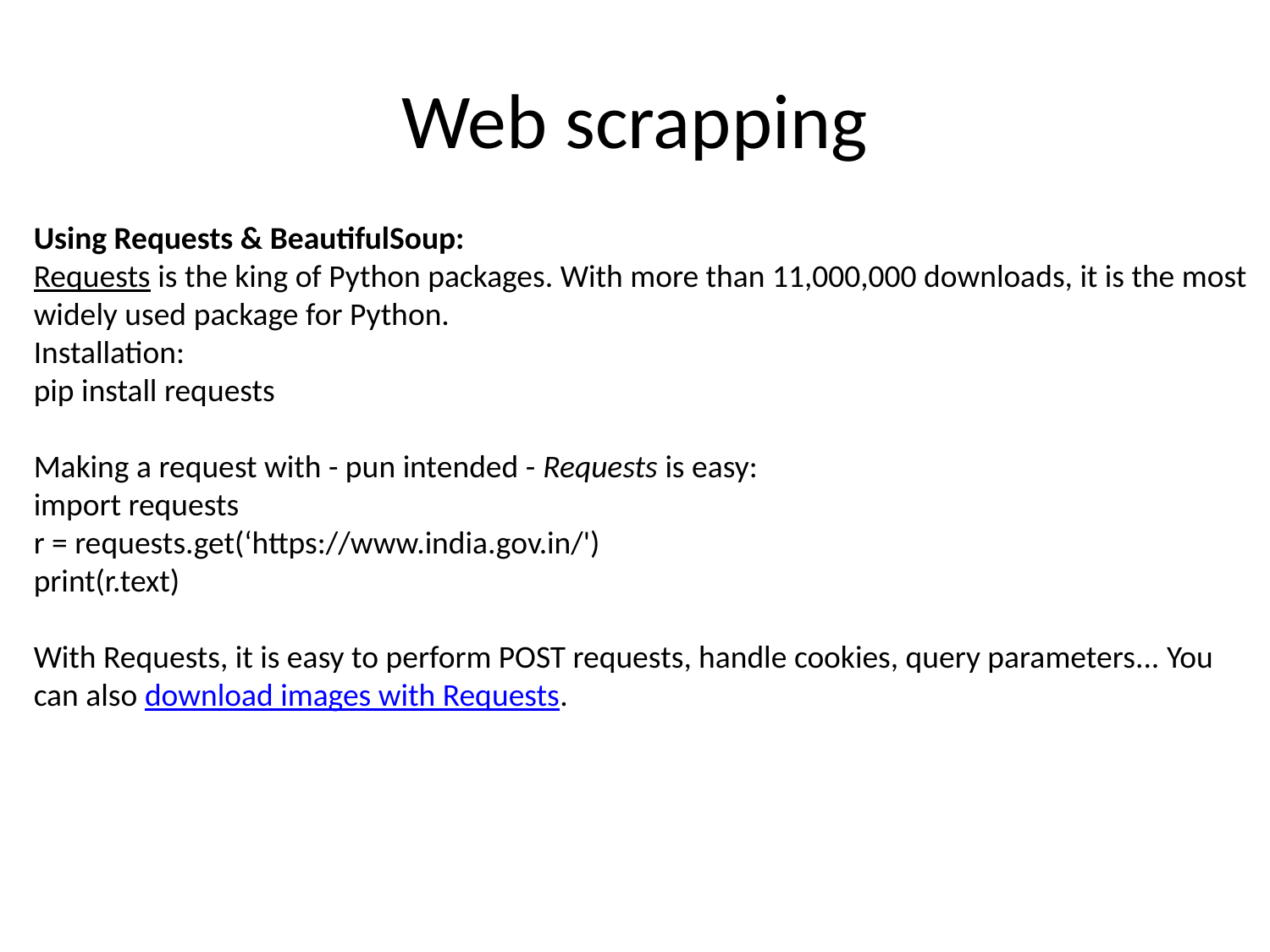

# Web scrapping
Using Requests & BeautifulSoup:
Requests is the king of Python packages. With more than 11,000,000 downloads, it is the most widely used package for Python.
Installation:
pip install requests

Making a request with - pun intended - Requests is easy:
import requests
r = requests.get(‘https://www.india.gov.in/')
print(r.text)

With Requests, it is easy to perform POST requests, handle cookies, query parameters... You can also download images with Requests.